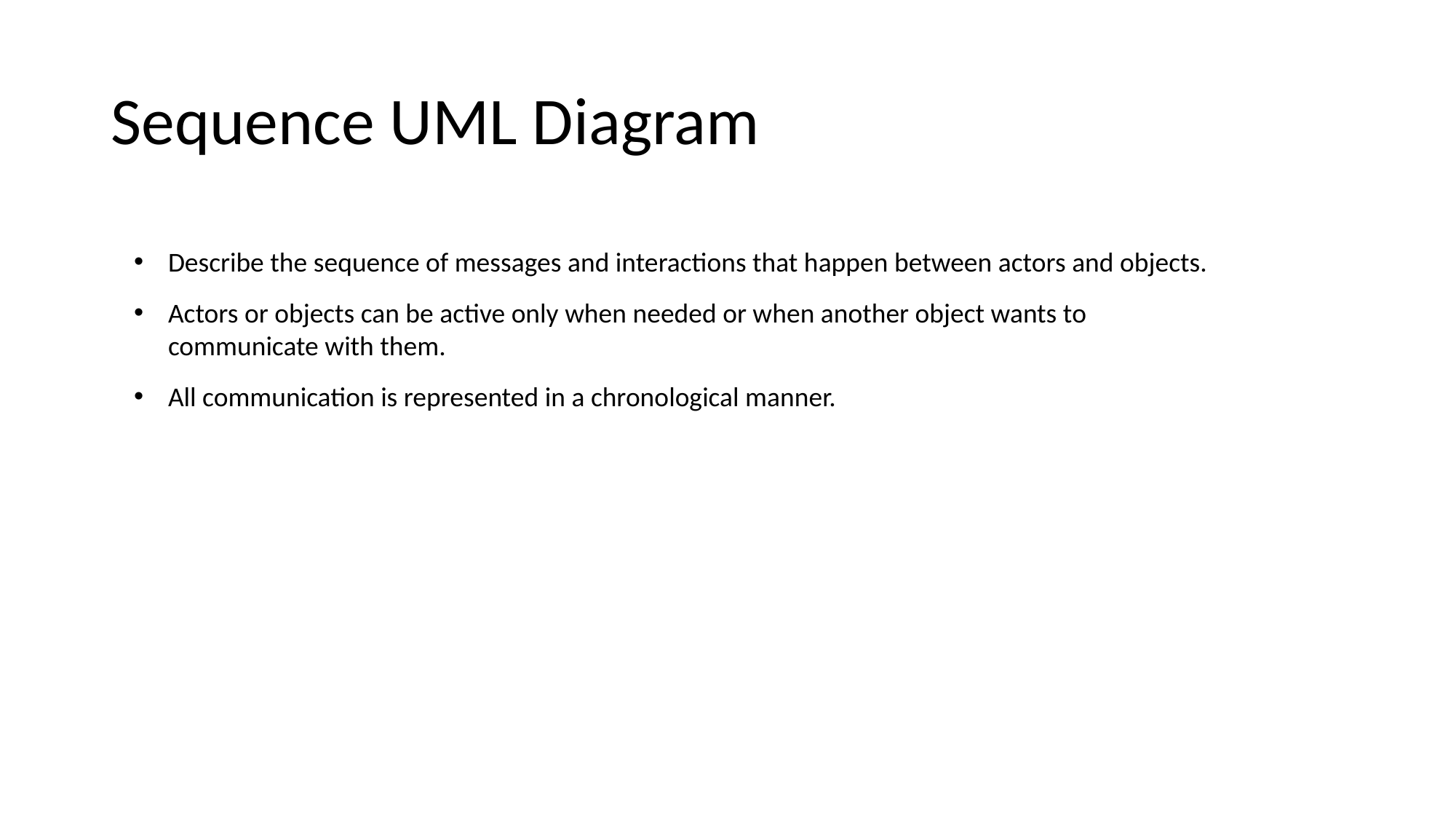

# Sequence UML Diagram
Describe the sequence of messages and interactions that happen between actors and objects.
Actors or objects can be active only when needed or when another object wants to communicate with them.
All communication is represented in a chronological manner.